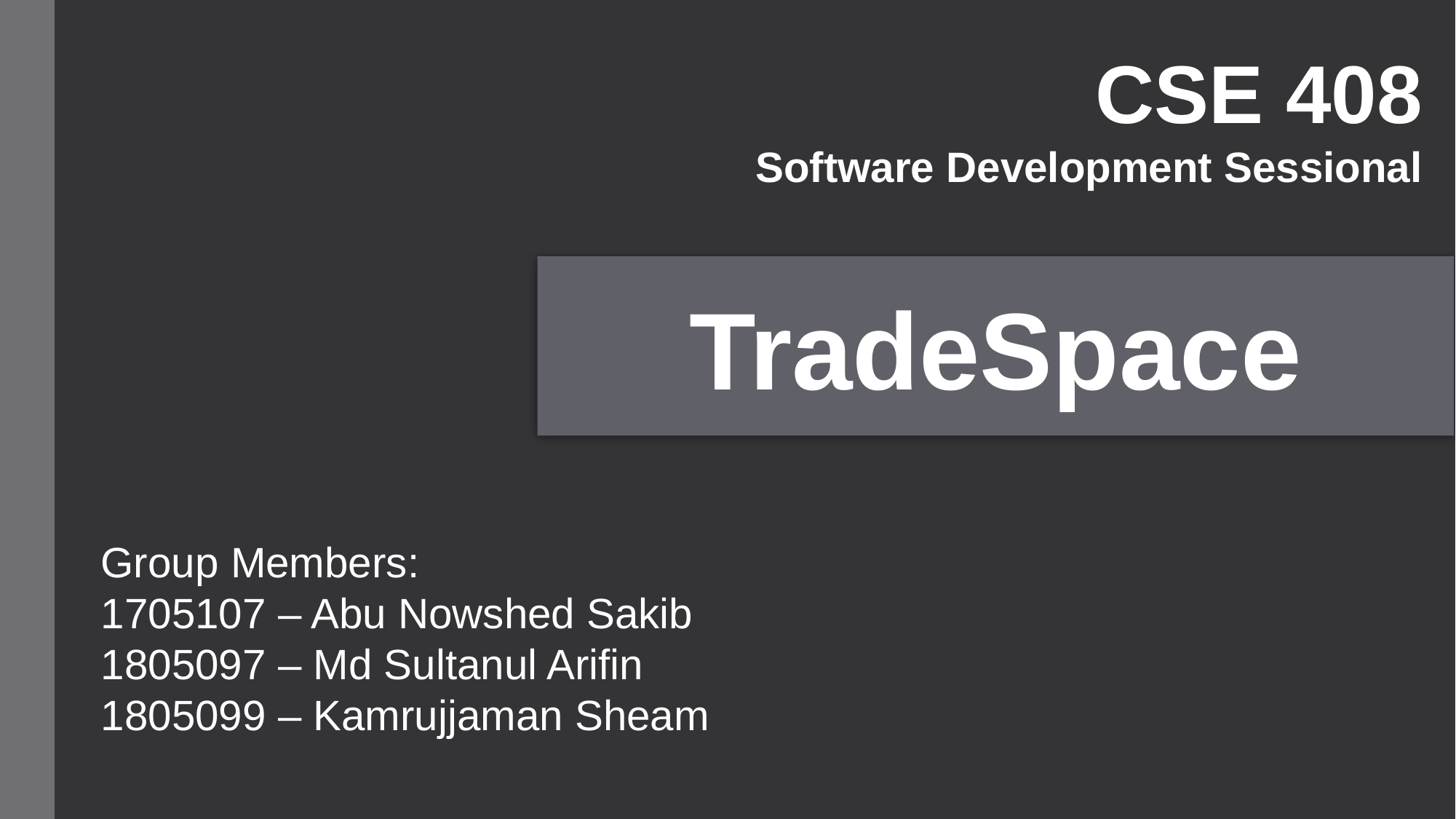

CSE 408
Software Development Sessional
TradeSpace
Group Members:
1705107 – Abu Nowshed Sakib
1805097 – Md Sultanul Arifin
1805099 – Kamrujjaman Sheam